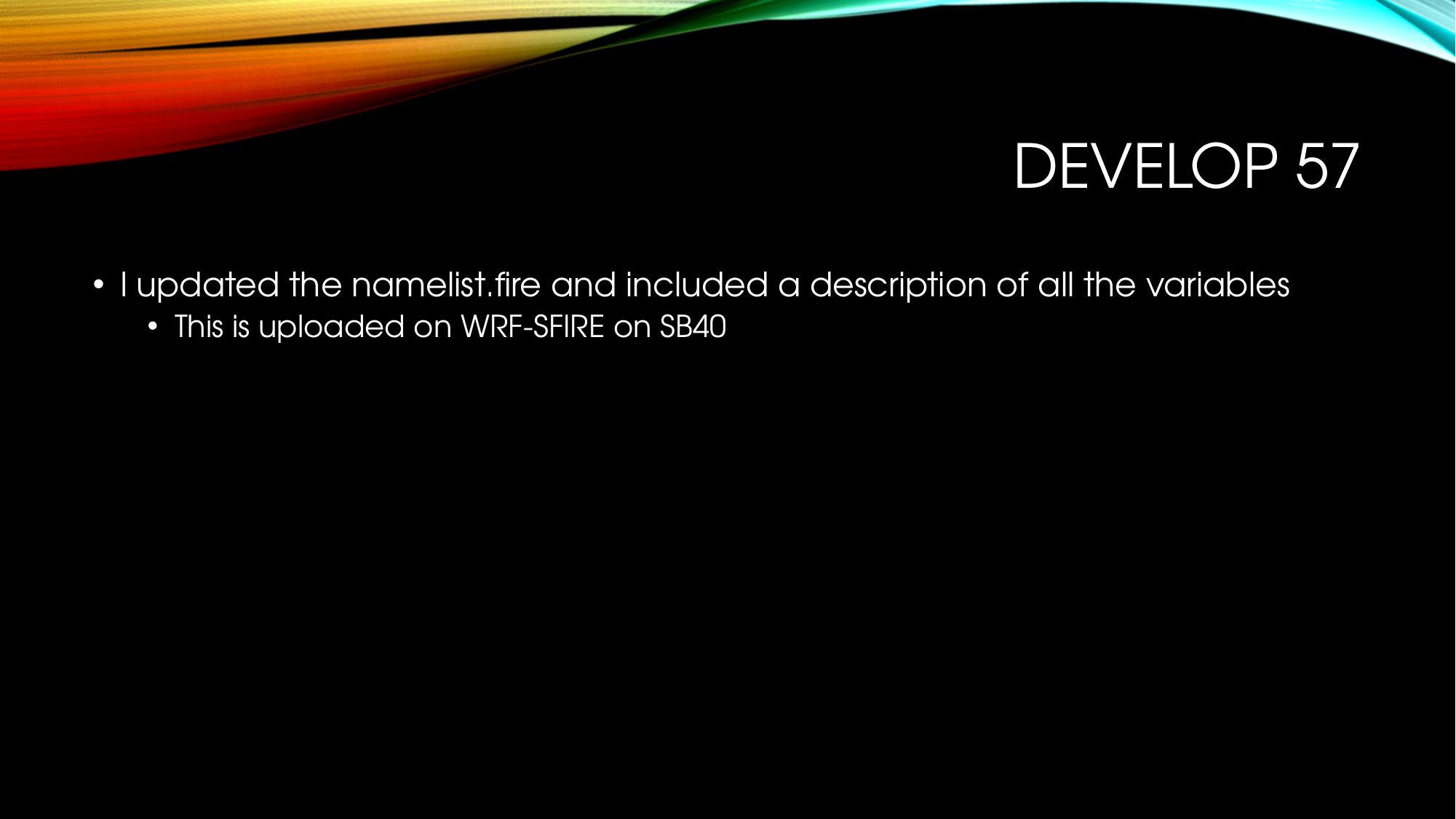

# Develop 57
I updated the namelist.fire and included a description of all the variables
This is uploaded on WRF-SFIRE on SB40